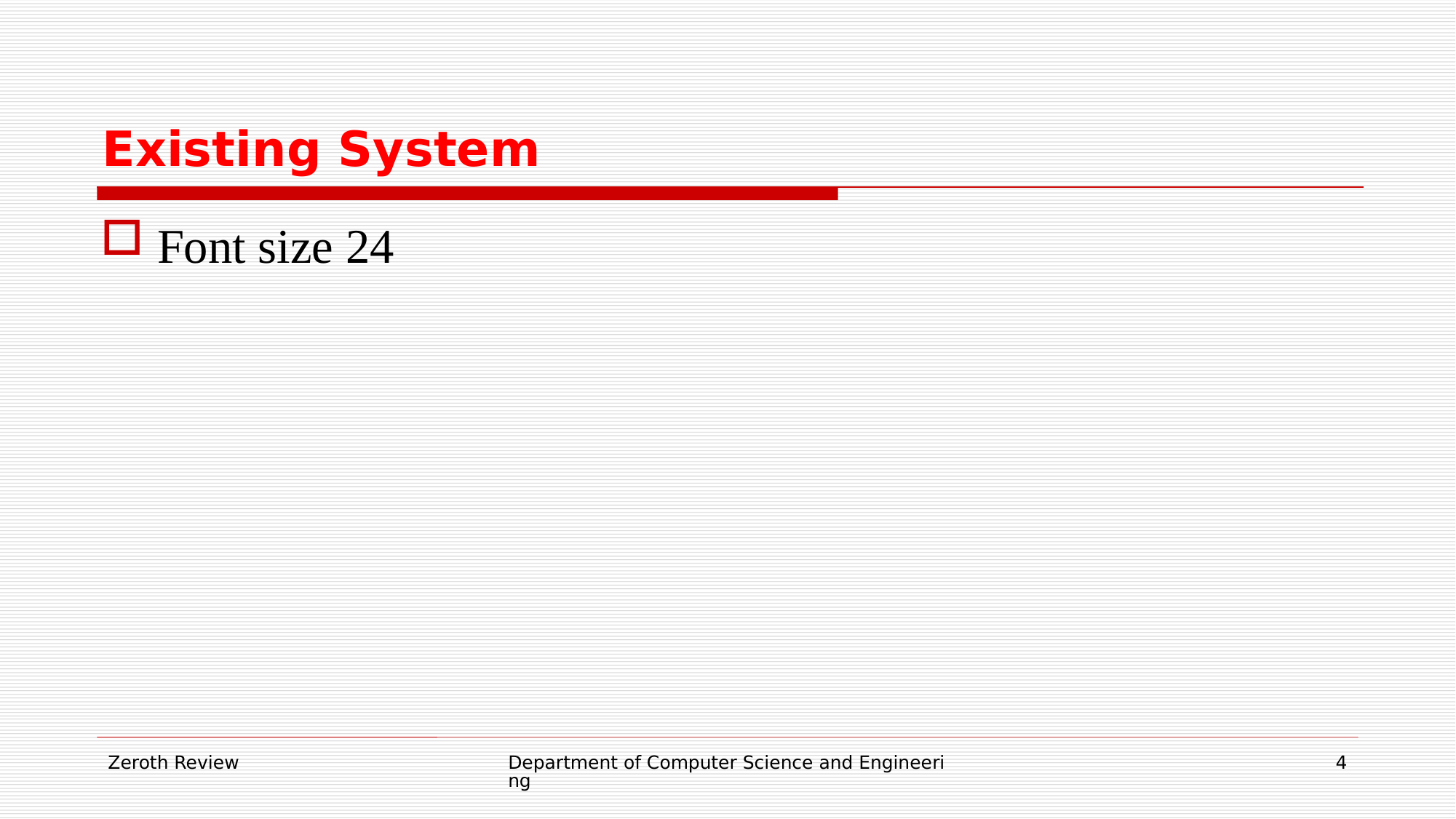

# Existing System
Font size 24

Zeroth Review
Department of Computer Science and Engineering
4